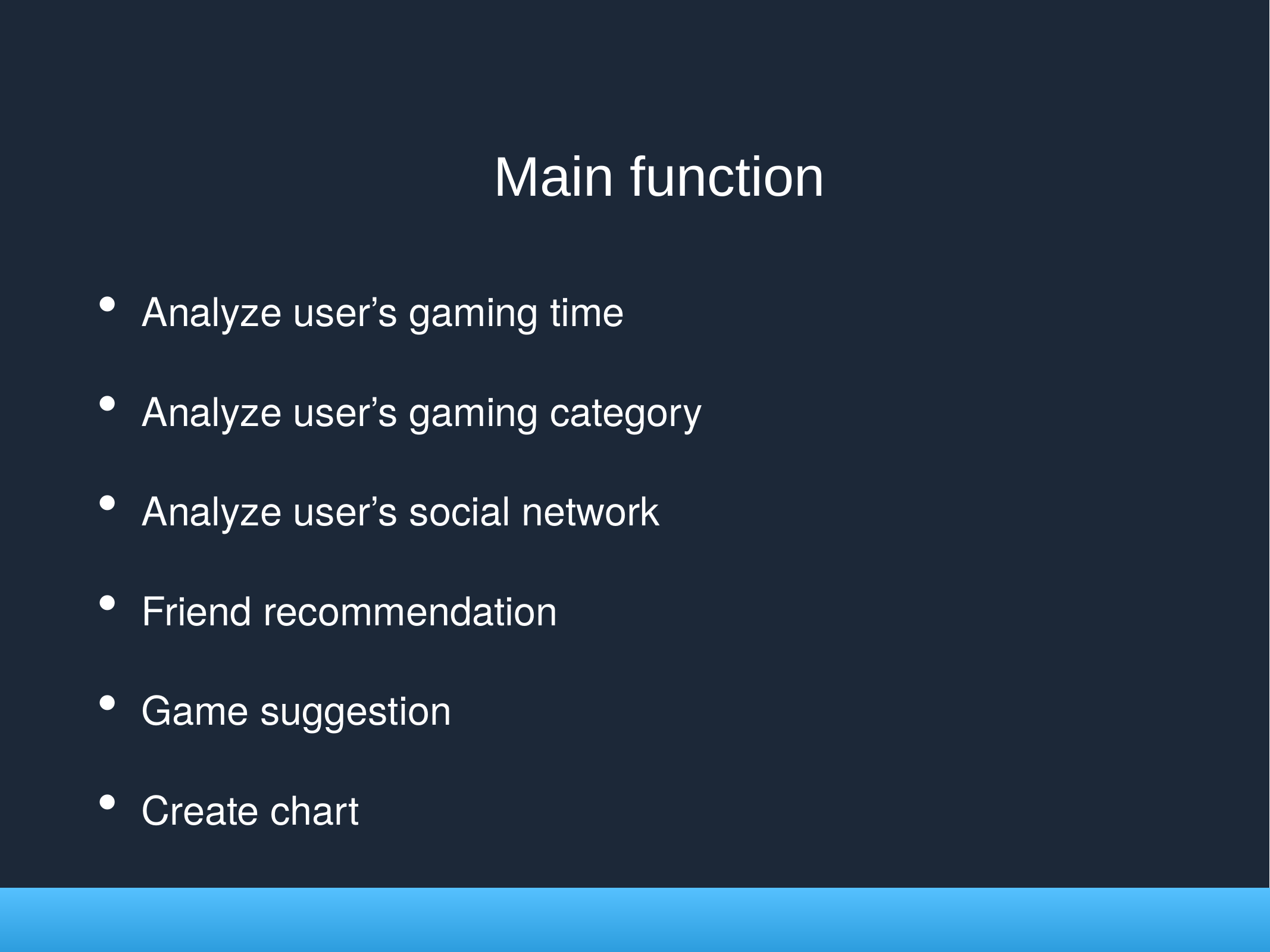

#
Main function
Analyze user’s gaming time
Analyze user’s gaming category
Analyze user’s social network
Friend recommendation
Game suggestion
Create chart